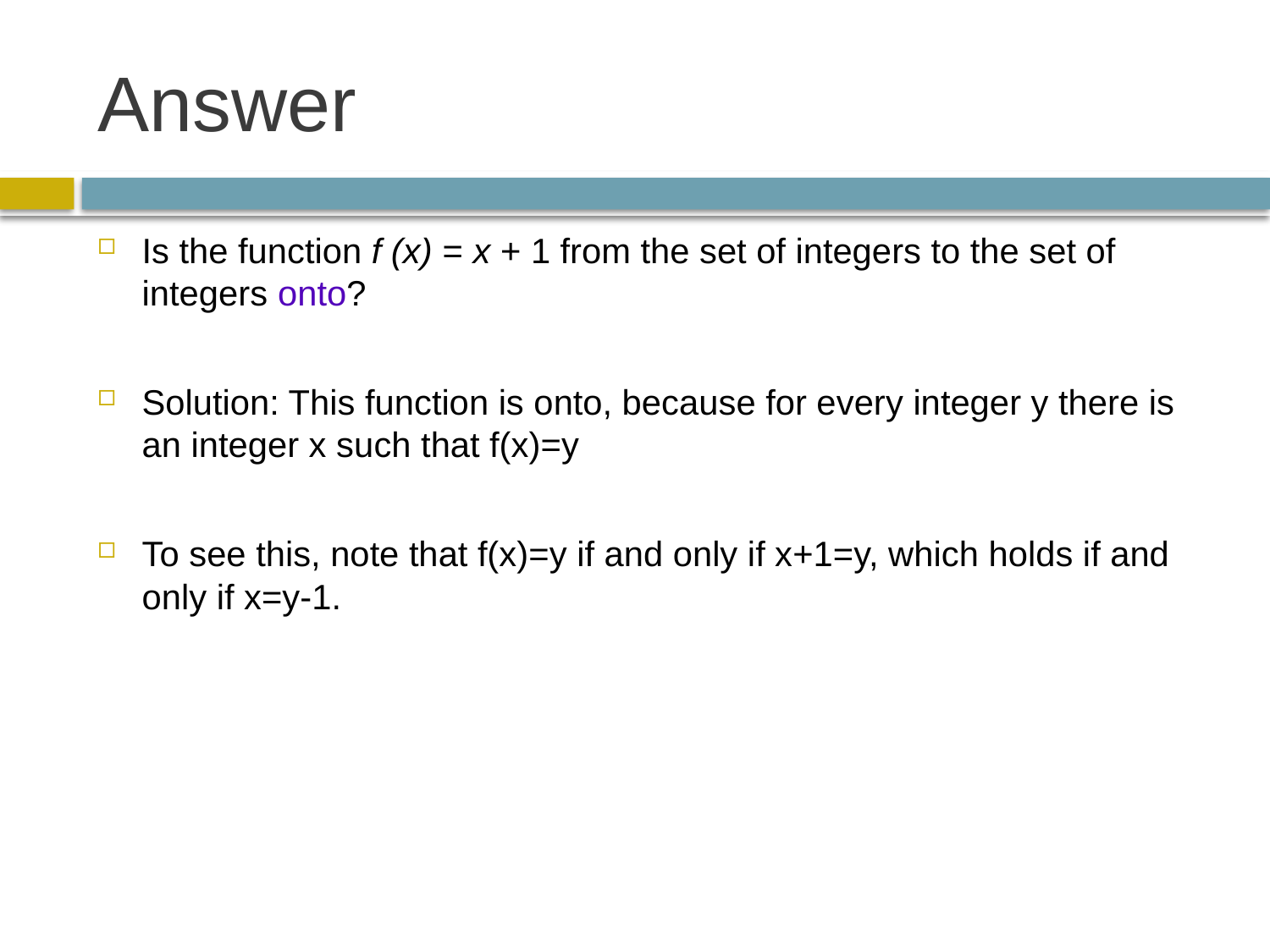

# Answer
Is the function f (x) = x + 1 from the set of integers to the set of integers onto?

Solution: This function is onto, because for every integer y there is an integer x such that f(x)=y

To see this, note that f(x)=y if and only if x+1=y, which holds if and only if x=y-1.